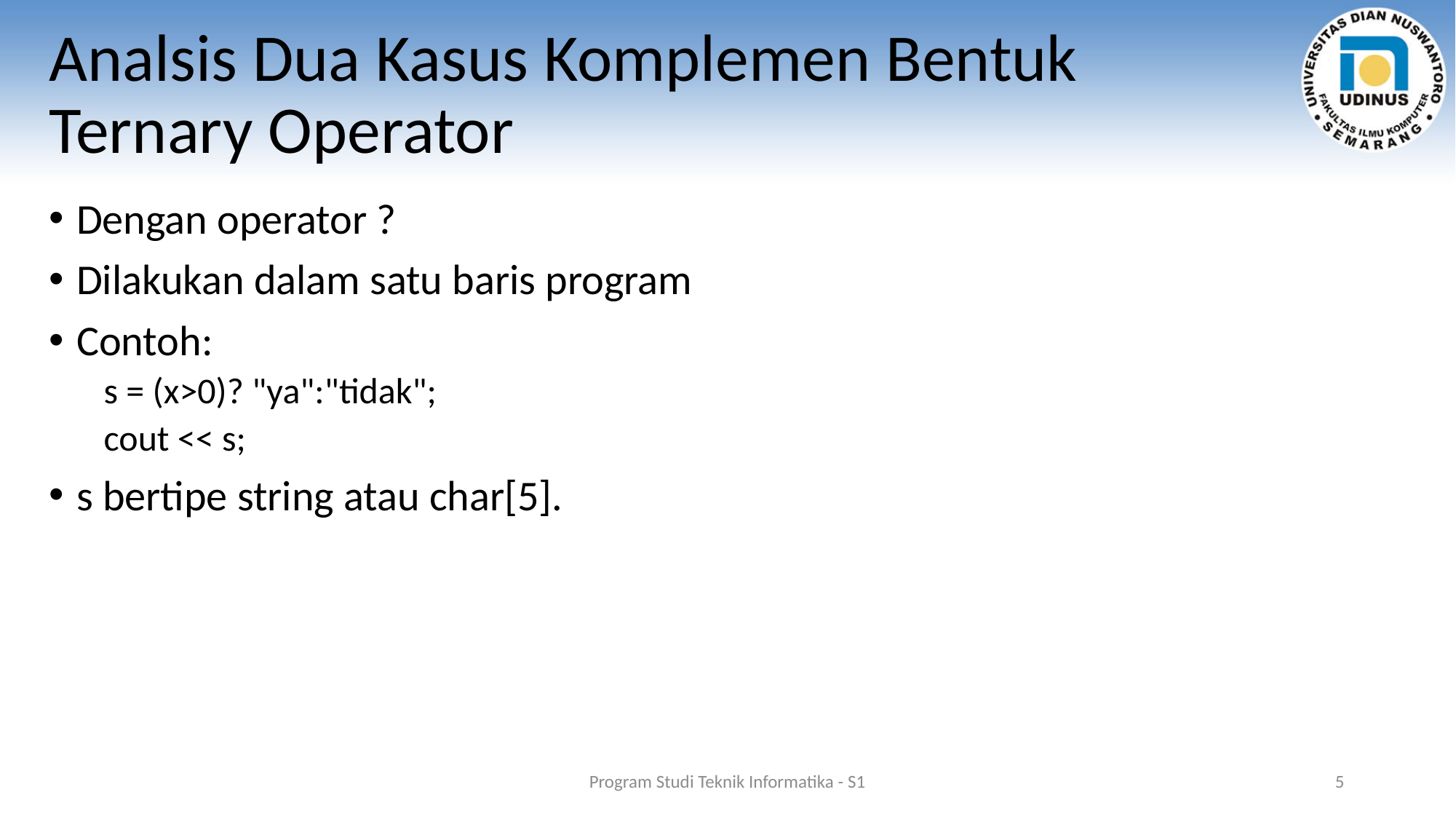

# Analsis Dua Kasus Komplemen Bentuk Ternary Operator
Dengan operator ?
Dilakukan dalam satu baris program
Contoh:
s = (x>0)? "ya":"tidak";
cout << s;
s bertipe string atau char[5].
Program Studi Teknik Informatika - S1
5